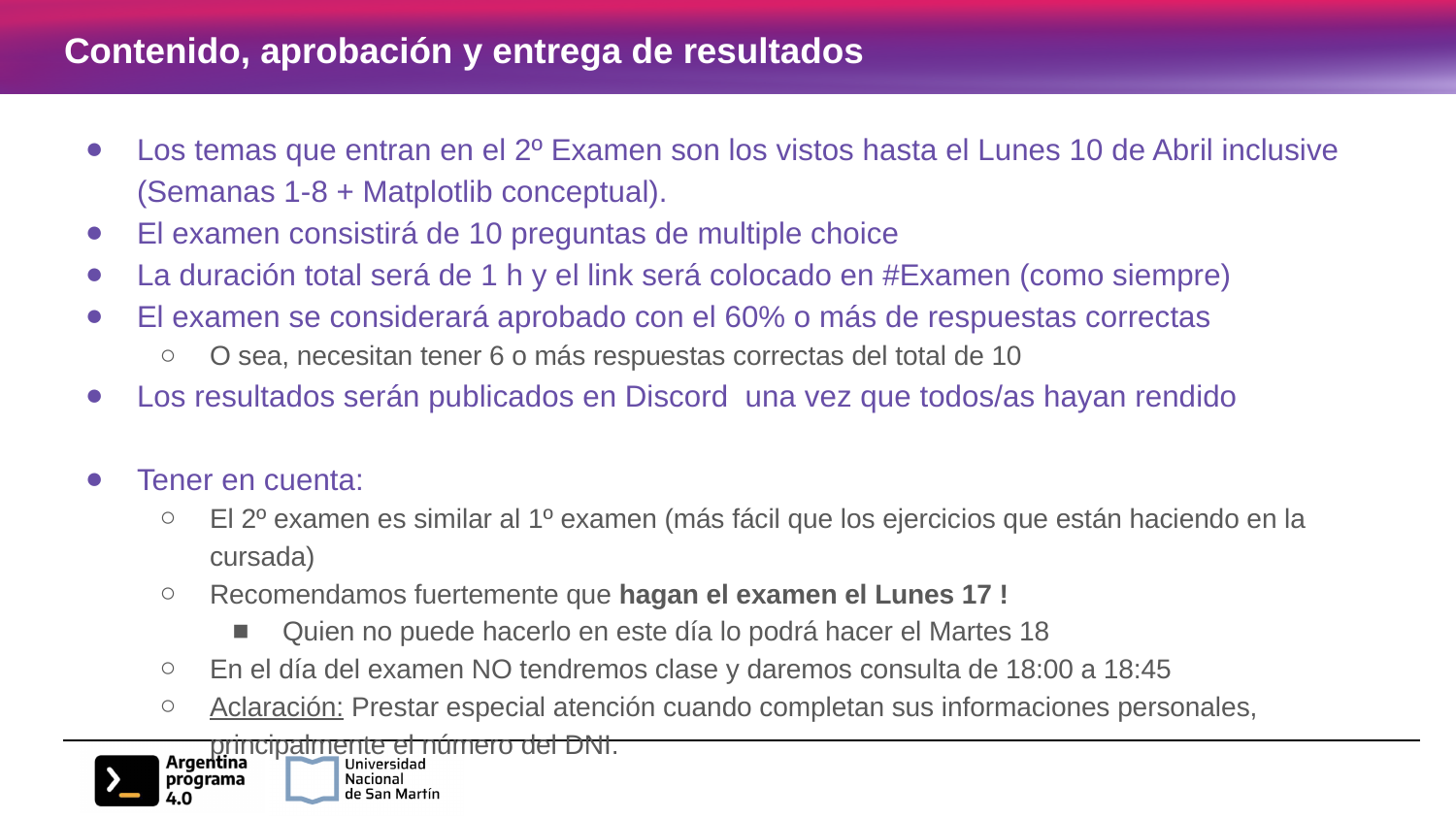

# Contenido, aprobación y entrega de resultados
Los temas que entran en el 2º Examen son los vistos hasta el Lunes 10 de Abril inclusive (Semanas 1-8 + Matplotlib conceptual).
El examen consistirá de 10 preguntas de multiple choice
La duración total será de 1 h y el link será colocado en #Examen (como siempre)
El examen se considerará aprobado con el 60% o más de respuestas correctas
O sea, necesitan tener 6 o más respuestas correctas del total de 10
Los resultados serán publicados en Discord  una vez que todos/as hayan rendido

Tener en cuenta:
El 2º examen es similar al 1º examen (más fácil que los ejercicios que están haciendo en la cursada)
Recomendamos fuertemente que hagan el examen el Lunes 17 !
Quien no puede hacerlo en este día lo podrá hacer el Martes 18
En el día del examen NO tendremos clase y daremos consulta de 18:00 a 18:45
Aclaración: Prestar especial atención cuando completan sus informaciones personales, principalmente el número del DNI.